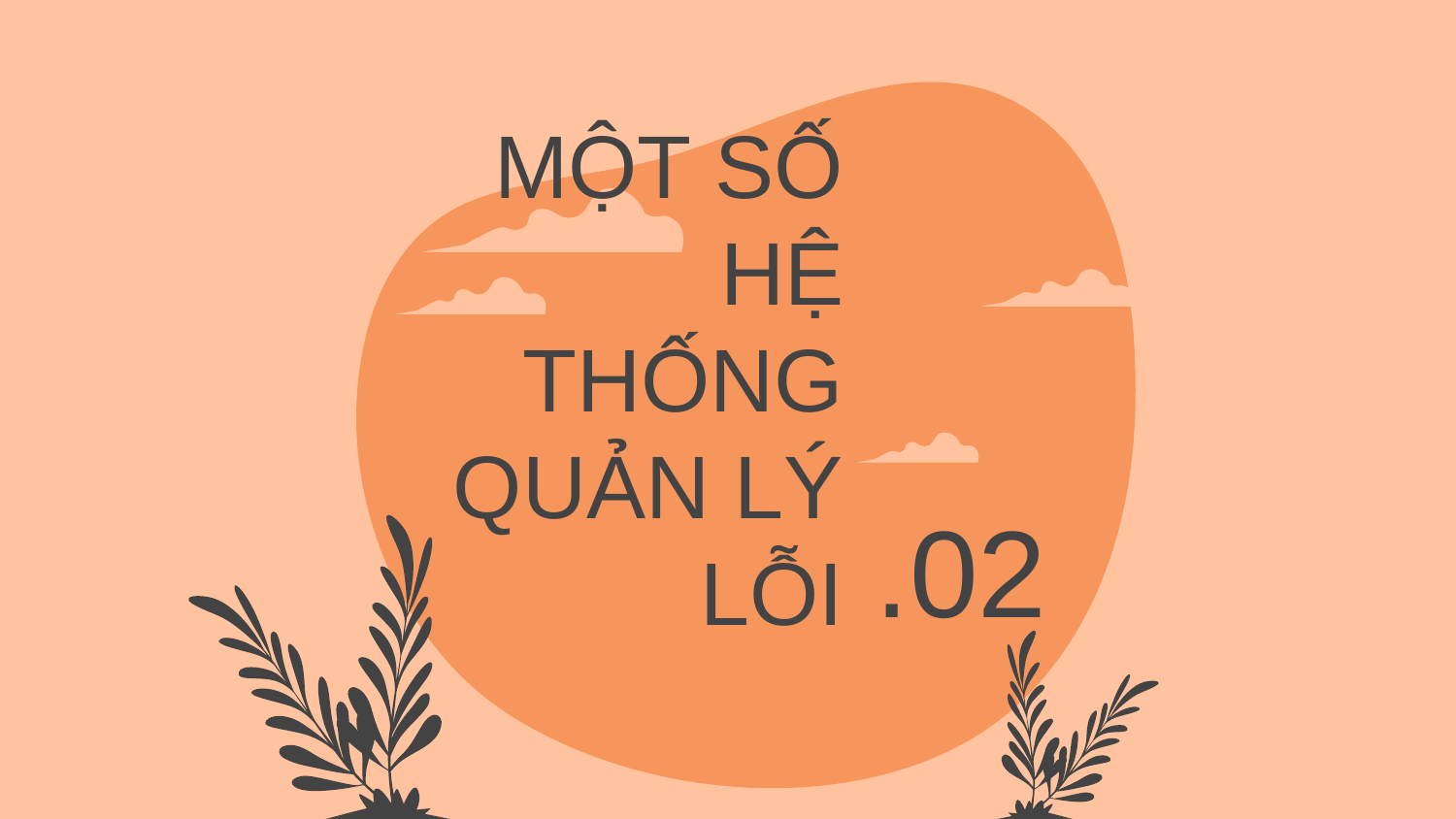

.02

# MỘT SỐ HỆ THỐNG QUẢN LÝ LỖI